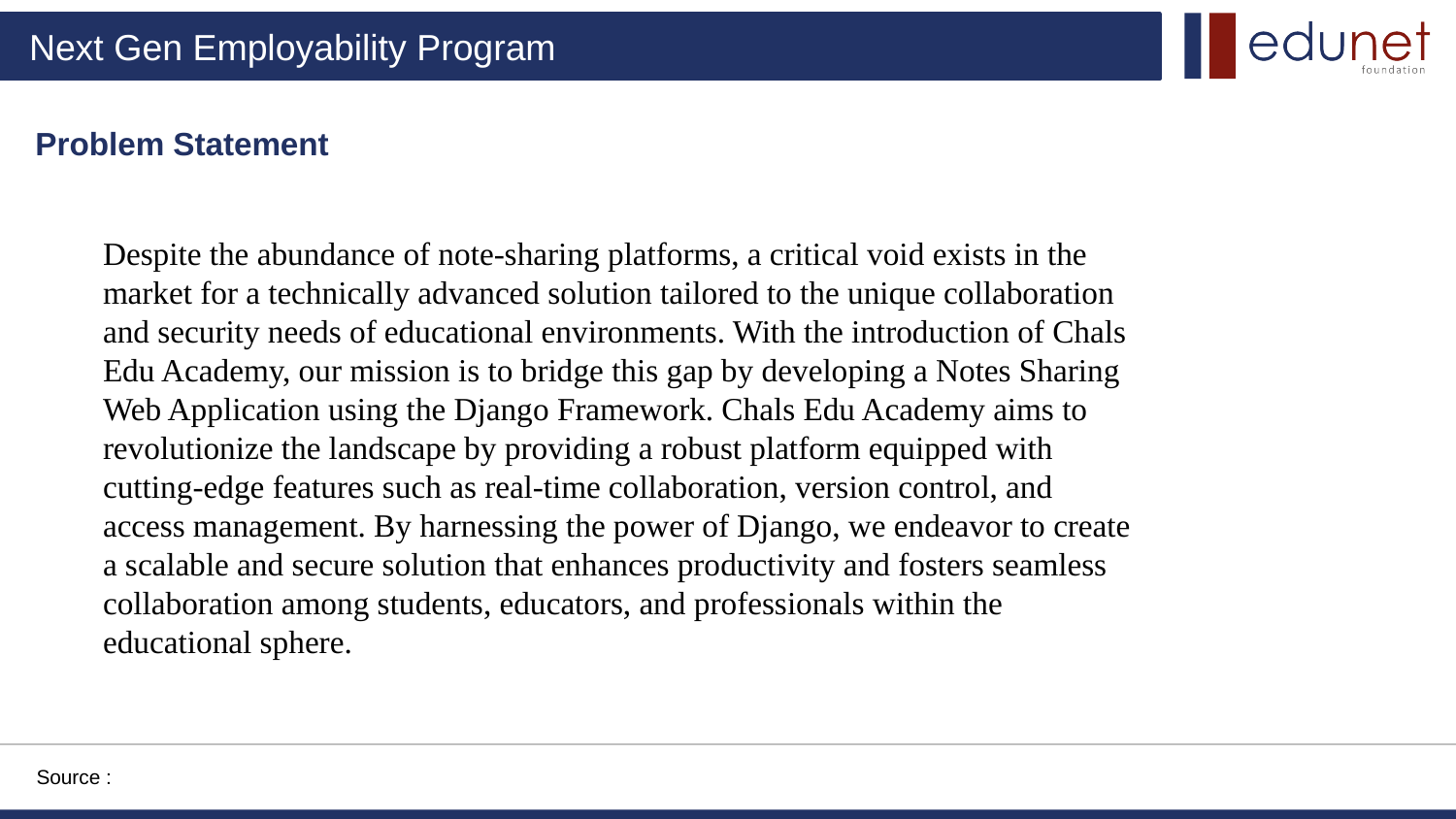

Problem Statement

Despite the abundance of note-sharing platforms, a critical void exists in the market for a technically advanced solution tailored to the unique collaboration and security needs of educational environments. With the introduction of Chals Edu Academy, our mission is to bridge this gap by developing a Notes Sharing Web Application using the Django Framework. Chals Edu Academy aims to revolutionize the landscape by providing a robust platform equipped with cutting-edge features such as real-time collaboration, version control, and access management. By harnessing the power of Django, we endeavor to create a scalable and secure solution that enhances productivity and fosters seamless collaboration among students, educators, and professionals within the educational sphere.
Source :